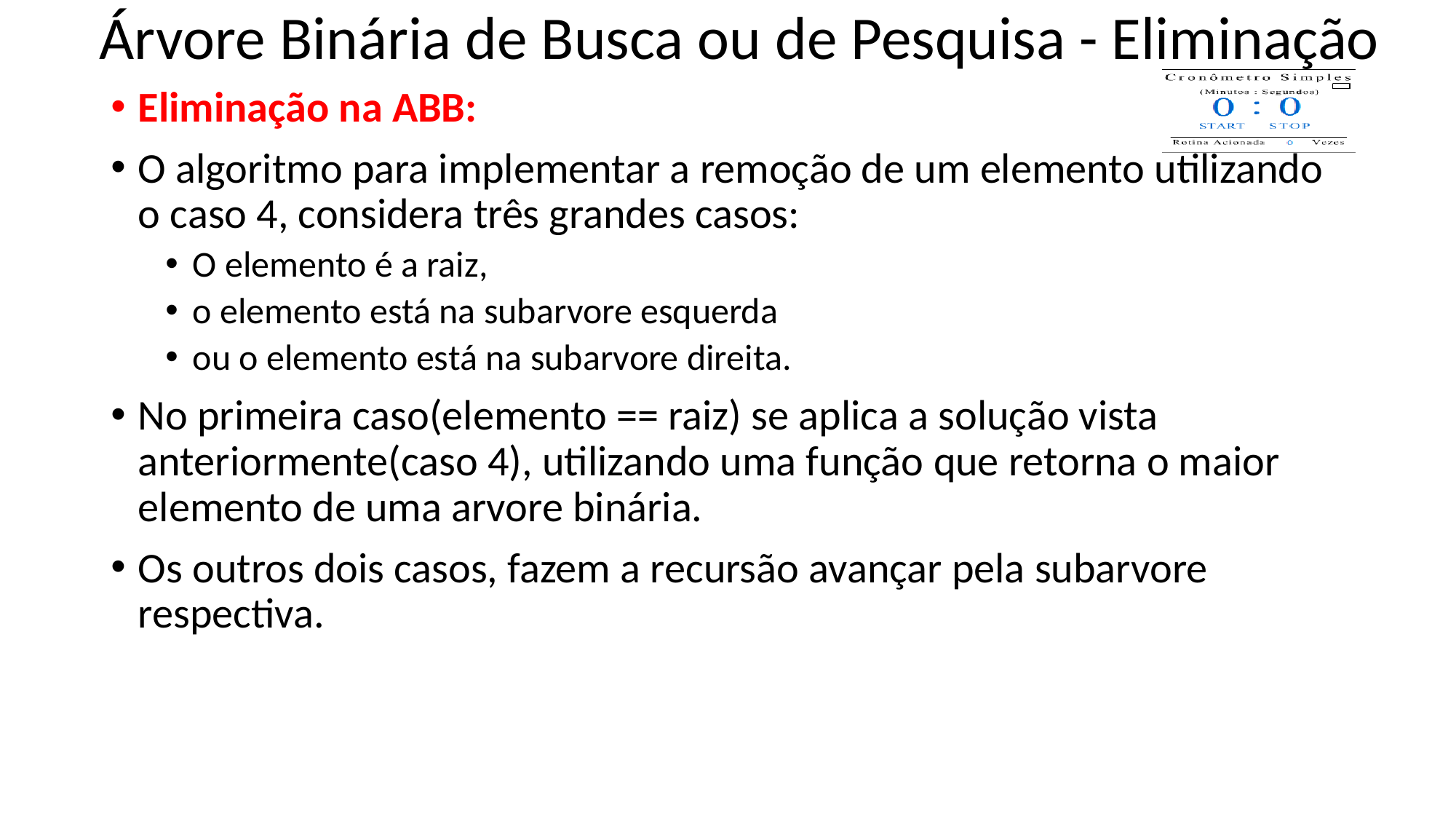

# Árvore Binária de Busca ou de Pesquisa - Eliminação
Eliminação na ABB:
O algoritmo para implementar a remoção de um elemento utilizando o caso 4, considera três grandes casos:
O elemento é a raiz,
o elemento está na subarvore esquerda
ou o elemento está na subarvore direita.
No primeira caso(elemento == raiz) se aplica a solução vista anteriormente(caso 4), utilizando uma função que retorna o maior elemento de uma arvore binária.
Os outros dois casos, fazem a recursão avançar pela subarvore respectiva.